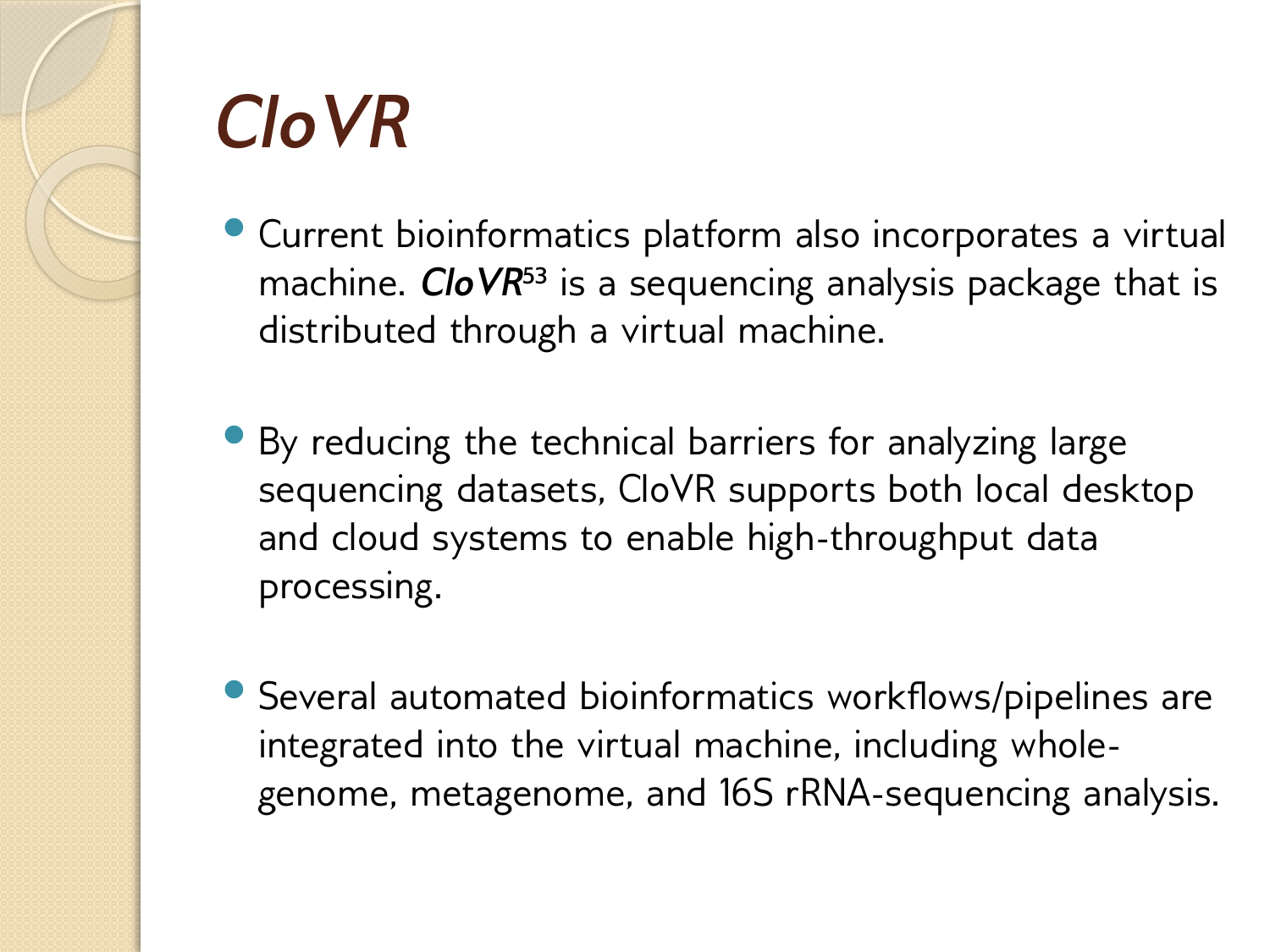

# CloVR
Current bioinformatics platform also incorporates a virtual machine. CloVR53 is a sequencing analysis package that is distributed through a virtual machine.

By reducing the technical barriers for analyzing large sequencing datasets, CloVR supports both local desktop and cloud systems to enable high-throughput data processing.

Several automated bioinformatics workflows/pipelines are integrated into the virtual machine, including whole-genome, metagenome, and 16S rRNA-sequencing analysis.